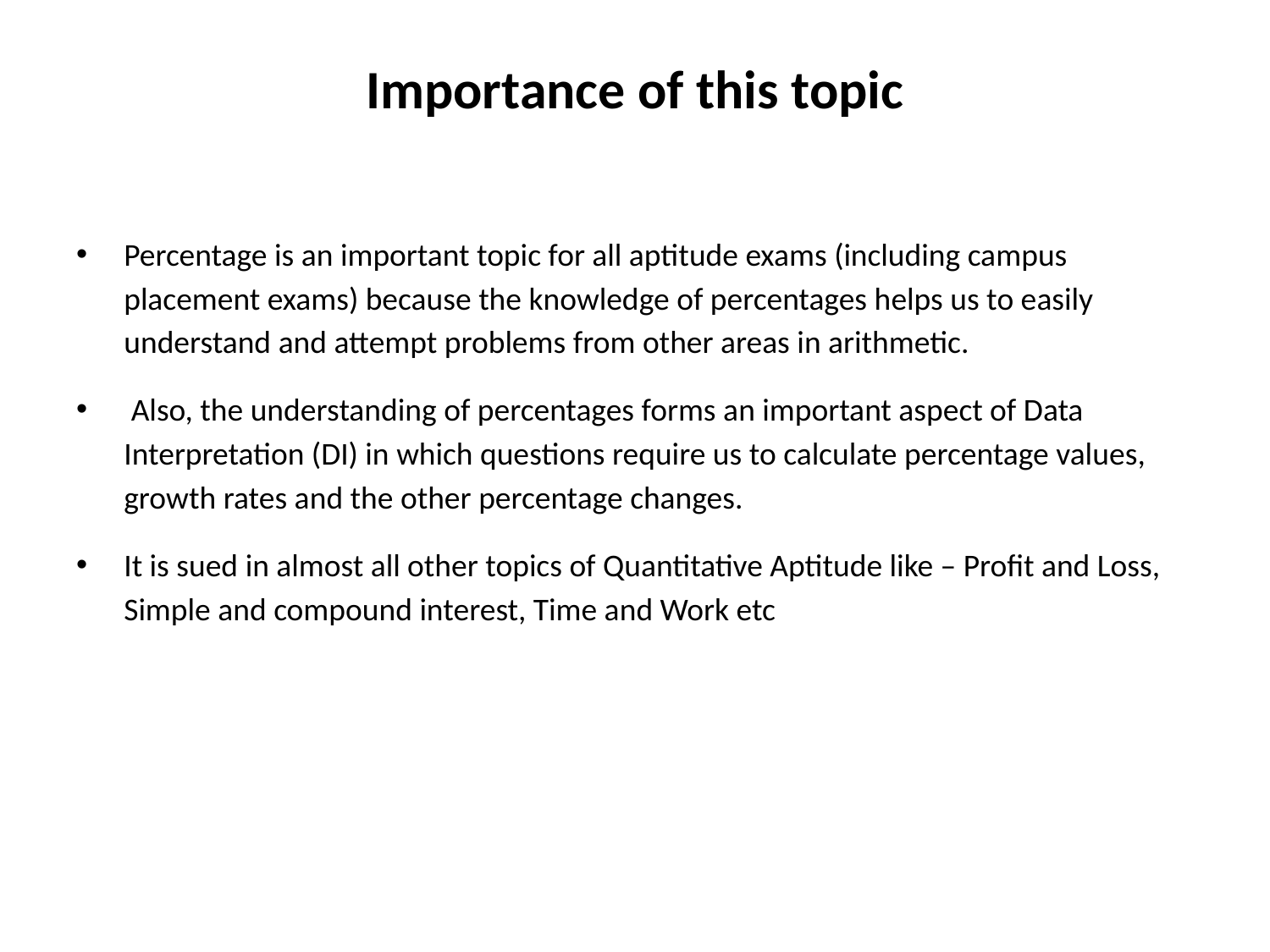

# Importance of this topic
Percentage is an important topic for all aptitude exams (including campus placement exams) because the knowledge of percentages helps us to easily understand and attempt problems from other areas in arithmetic.
 Also, the understanding of percentages forms an important aspect of Data Interpretation (DI) in which questions require us to calculate percentage values, growth rates and the other percentage changes.
It is sued in almost all other topics of Quantitative Aptitude like – Profit and Loss, Simple and compound interest, Time and Work etc